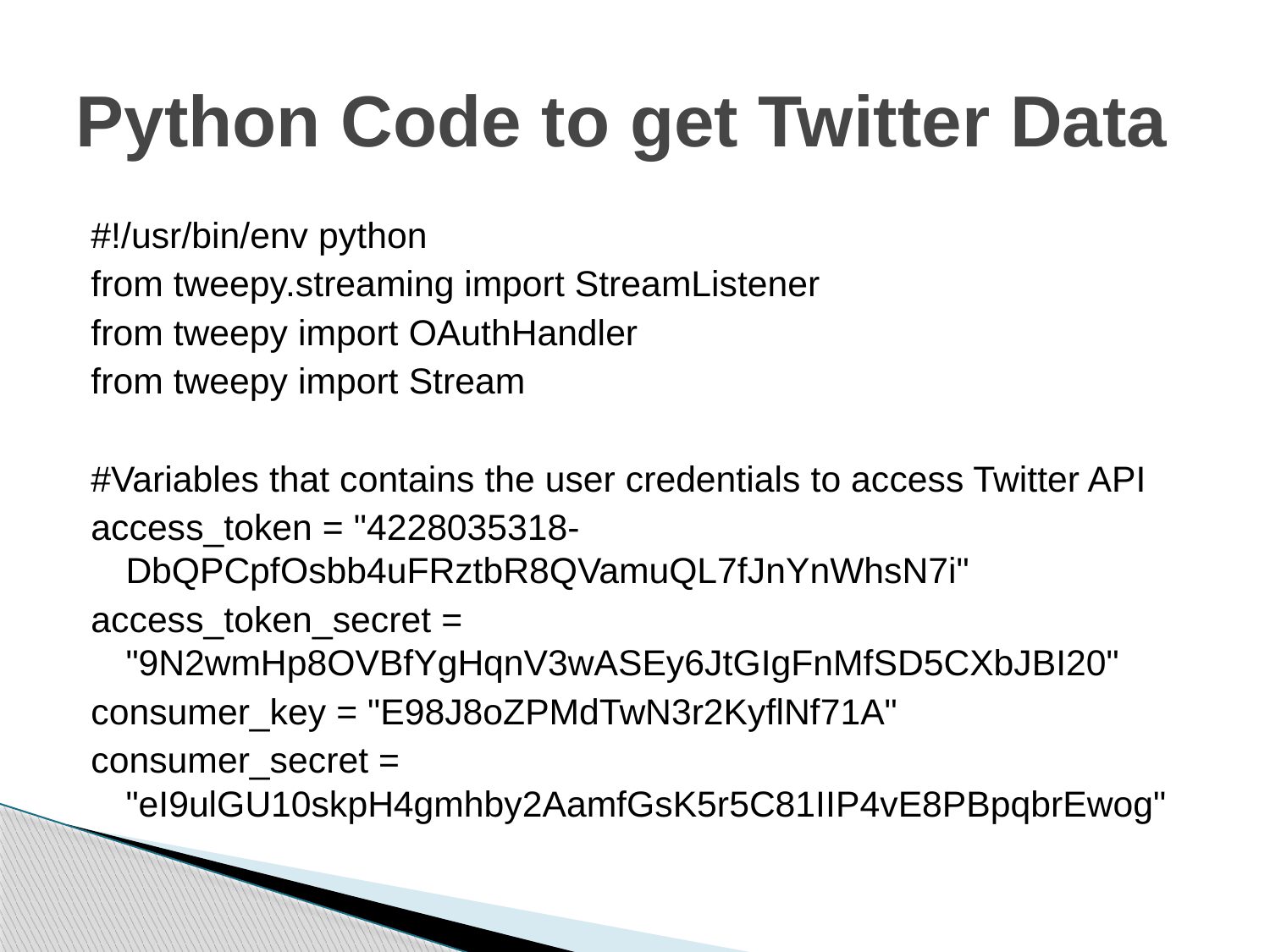

# Python Code to get Twitter Data
#!/usr/bin/env python
from tweepy.streaming import StreamListener
from tweepy import OAuthHandler
from tweepy import Stream

#Variables that contains the user credentials to access Twitter API
access_token = "4228035318-DbQPCpfOsbb4uFRztbR8QVamuQL7fJnYnWhsN7i"
access_token_secret = "9N2wmHp8OVBfYgHqnV3wASEy6JtGIgFnMfSD5CXbJBI20"
consumer_key = "E98J8oZPMdTwN3r2KyflNf71A"
consumer_secret = "eI9ulGU10skpH4gmhby2AamfGsK5r5C81IIP4vE8PBpqbrEwog"